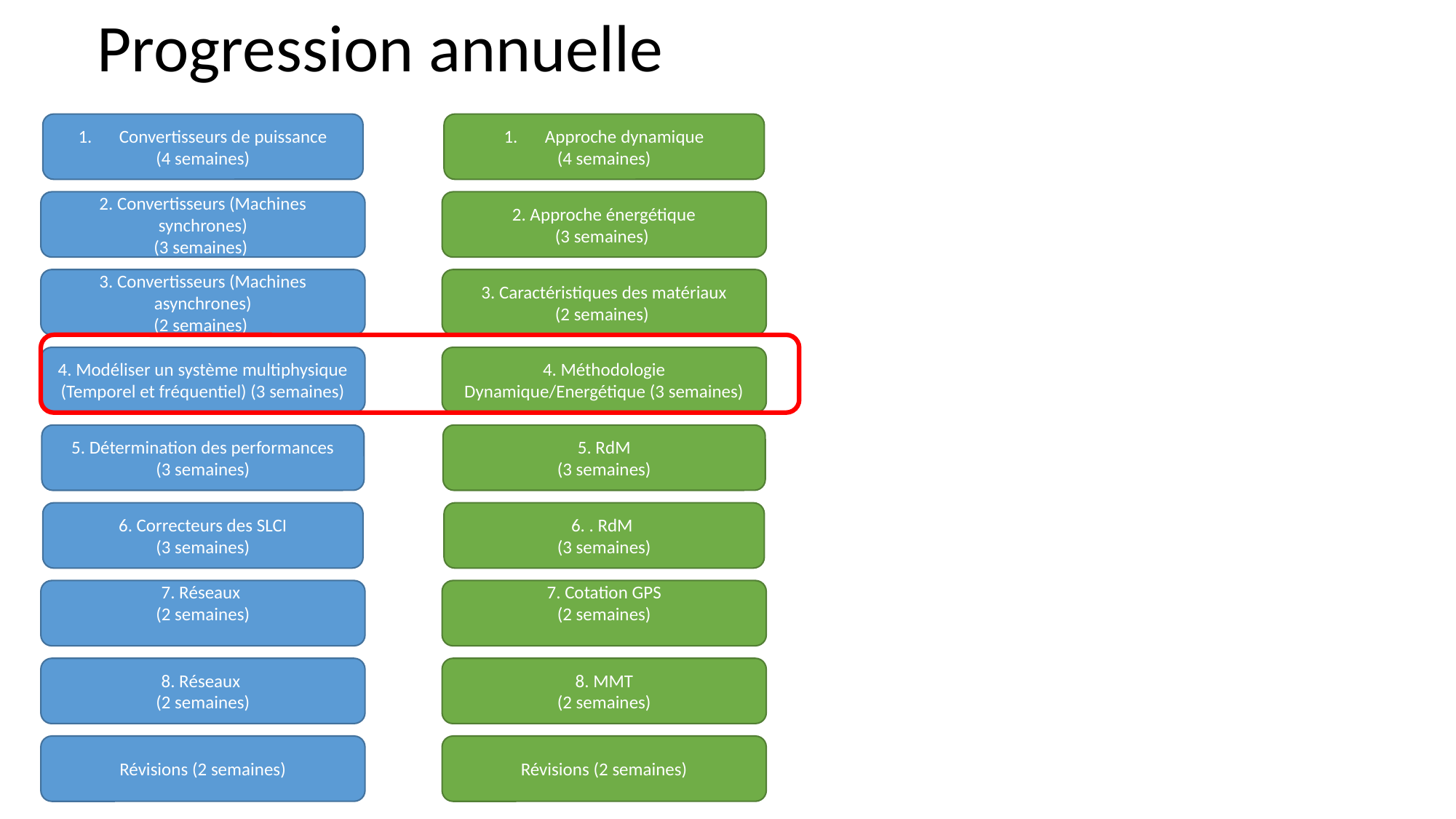

# Progression annuelle
Convertisseurs de puissance
(4 semaines)
Approche dynamique
(4 semaines)
2. Convertisseurs (Machines synchrones)
(3 semaines)
2. Approche énergétique
(3 semaines)
3. Convertisseurs (Machines asynchrones)
(2 semaines)
3. Caractéristiques des matériaux
(2 semaines)

4. Modéliser un système multiphysique (Temporel et fréquentiel) (3 semaines)
4. Méthodologie Dynamique/Energétique (3 semaines)
5. Détermination des performances
(3 semaines)
5. RdM
(3 semaines)
6. Correcteurs des SLCI
(3 semaines)
6. . RdM
(3 semaines)
7. Réseaux
(2 semaines)

7. Cotation GPS
(2 semaines)

8. Réseaux
(2 semaines)
8. MMT
(2 semaines)
Révisions (2 semaines)
Révisions (2 semaines)